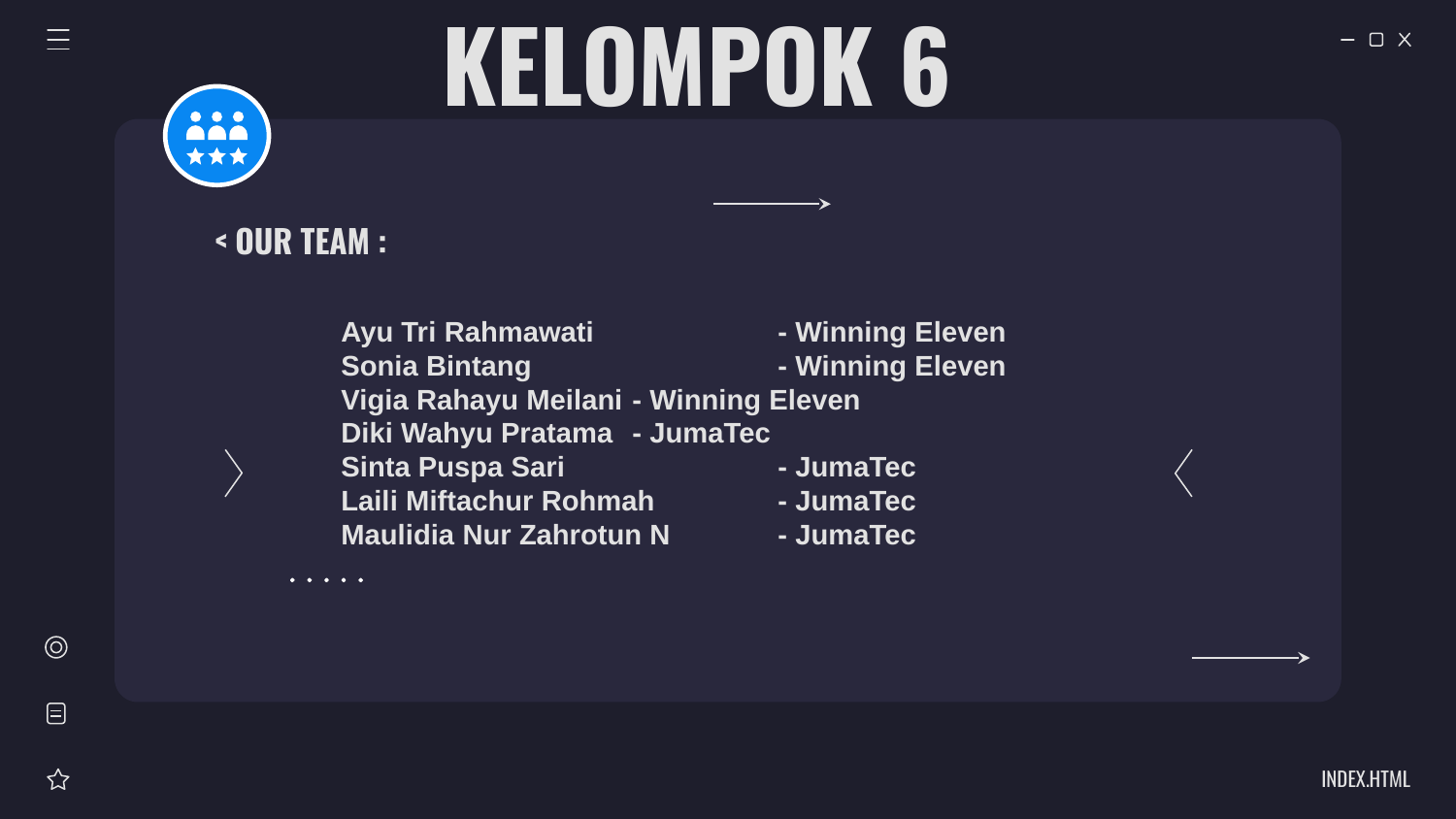

KELOMPOK 6

# < OUR TEAM :
Ayu Tri Rahmawati	 	- Winning Eleven
Sonia Bintang 		- Winning Eleven
Vigia Rahayu Meilani	- Winning Eleven
Diki Wahyu Pratama	- JumaTec
Sinta Puspa Sari 		- JumaTec
Laili Miftachur Rohmah 	- JumaTec
Maulidia Nur Zahrotun N	- JumaTec

INDEX.HTML